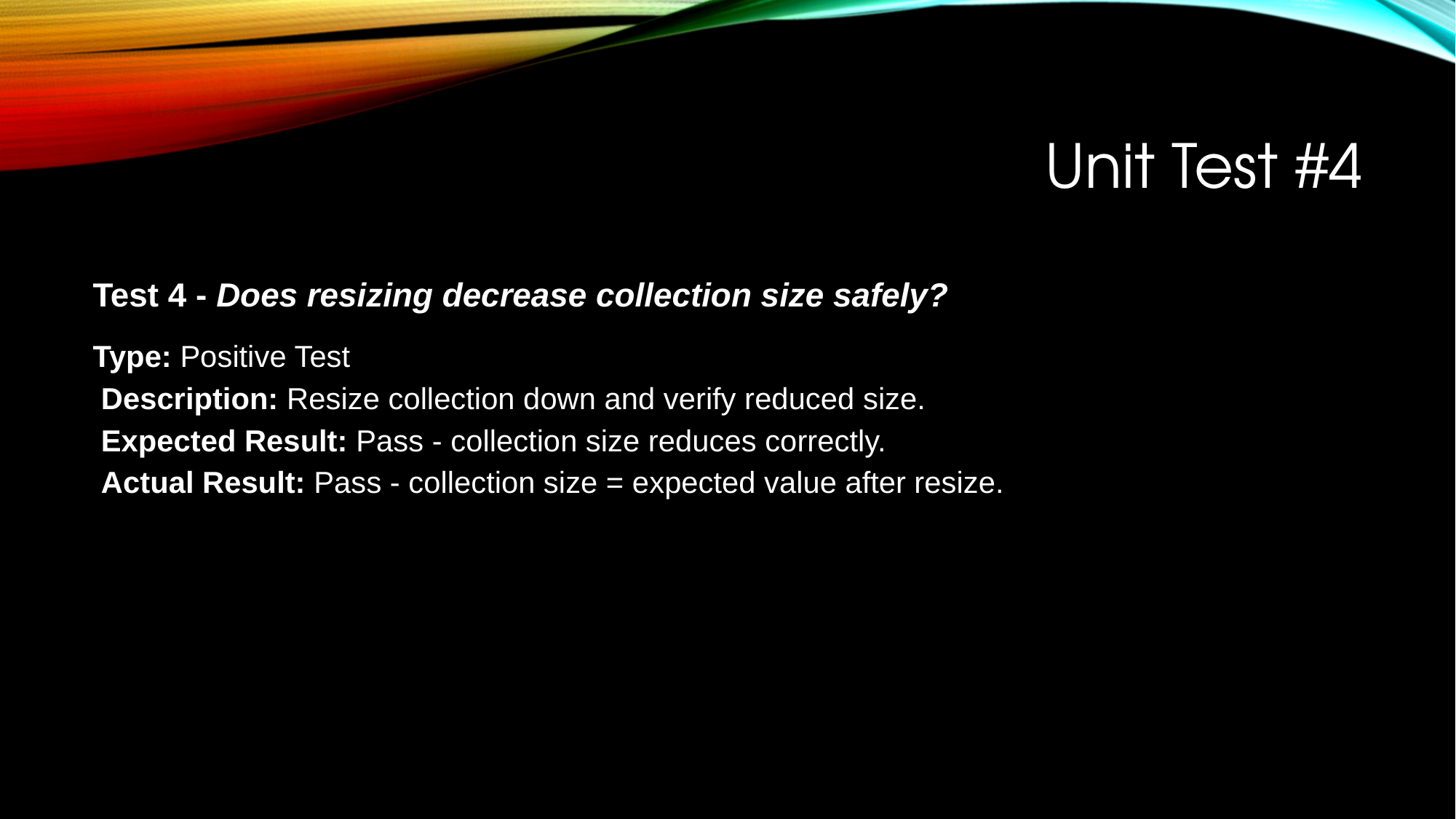

# Unit Test #4
Test 4 - Does resizing decrease collection size safely?
Type: Positive Test
 Description: Resize collection down and verify reduced size.
 Expected Result: Pass - collection size reduces correctly.
 Actual Result: Pass - collection size = expected value after resize.